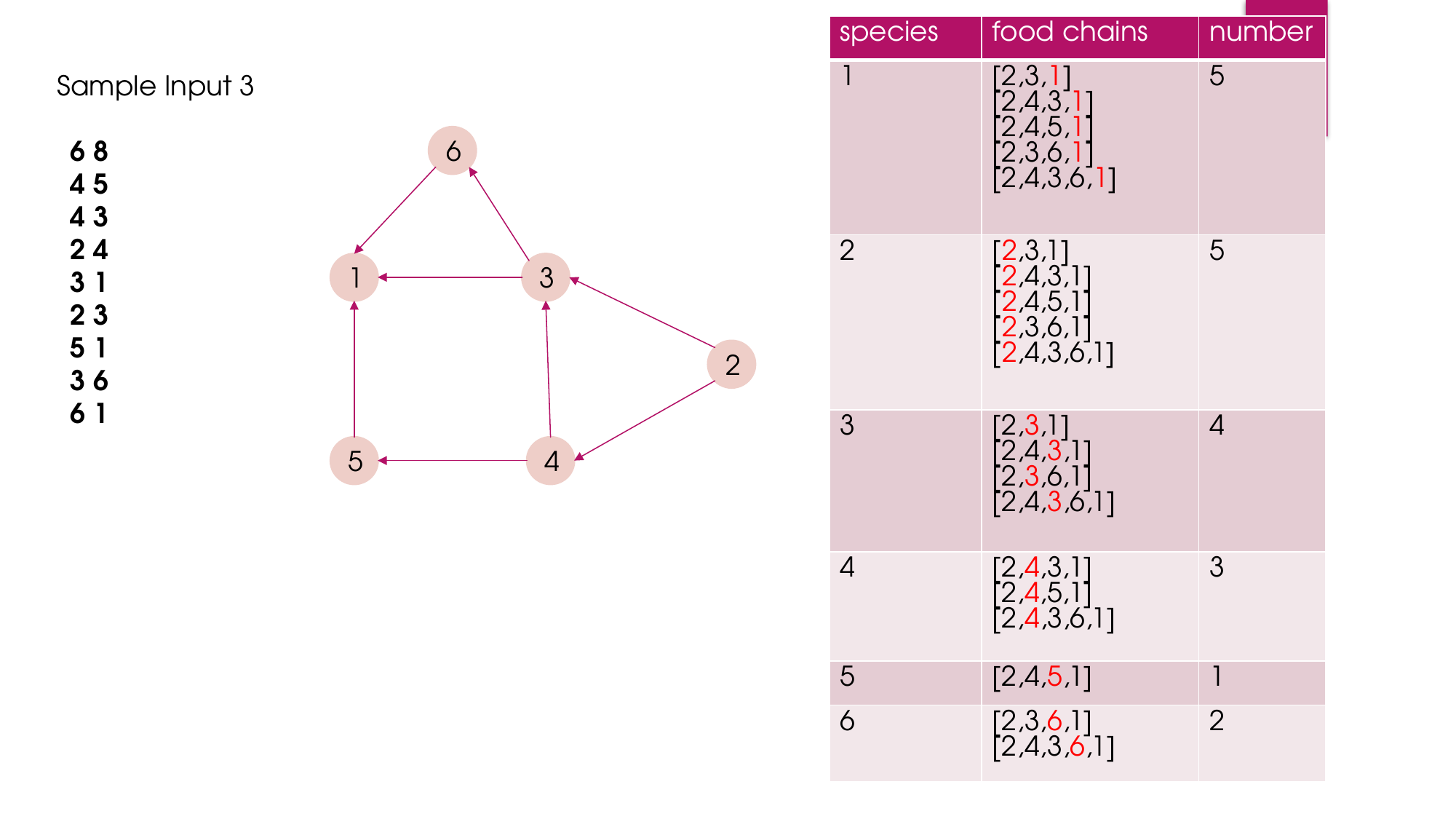

| species | food chains | number |
| --- | --- | --- |
| 1 | [2,3,1] [2,4,3,1] [2,4,5,1] [2,3,6,1] [2,4,3,6,1] | 5 |
| 2 | [2,3,1] [2,4,3,1] [2,4,5,1] [2,3,6,1] [2,4,3,6,1] | 5 |
| 3 | [2,3,1] [2,4,3,1] [2,3,6,1] [2,4,3,6,1] | 4 |
| 4 | [2,4,3,1] [2,4,5,1] [2,4,3,6,1] | 3 |
| 5 | [2,4,5,1] | 1 |
| 6 | [2,3,6,1] [2,4,3,6,1] | 2 |
Sample Input 3
6
6 8
4 5
4 3
2 4
3 1
2 3
5 1
3 6
6 1
1
3
2
5
4